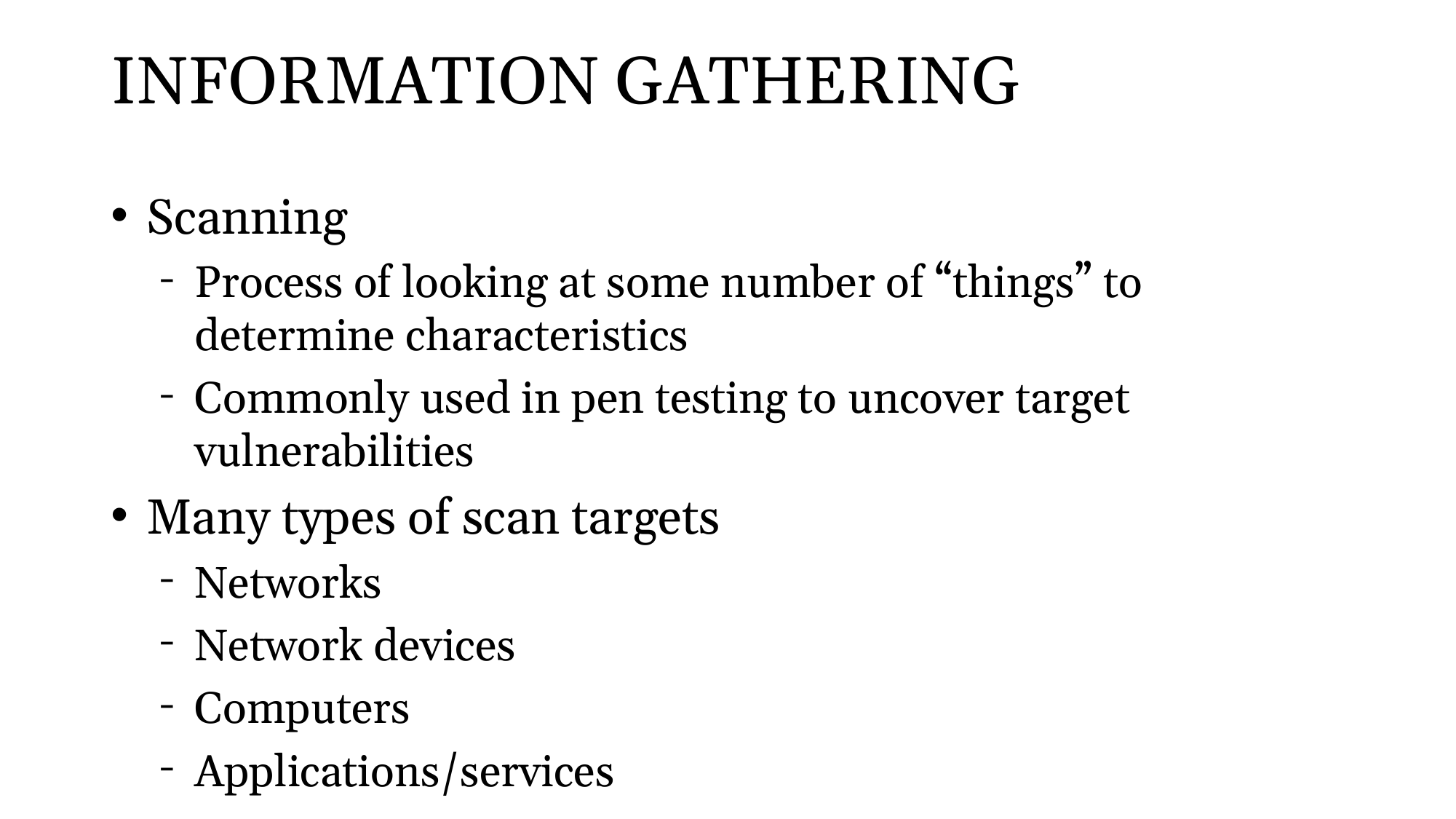

# INFORMATION GATHERING
Scanning
Process of looking at some number of “things” to determine characteristics
Commonly used in pen testing to uncover target vulnerabilities
Many types of scan targets
Networks
Network devices
Computers
Applications/services